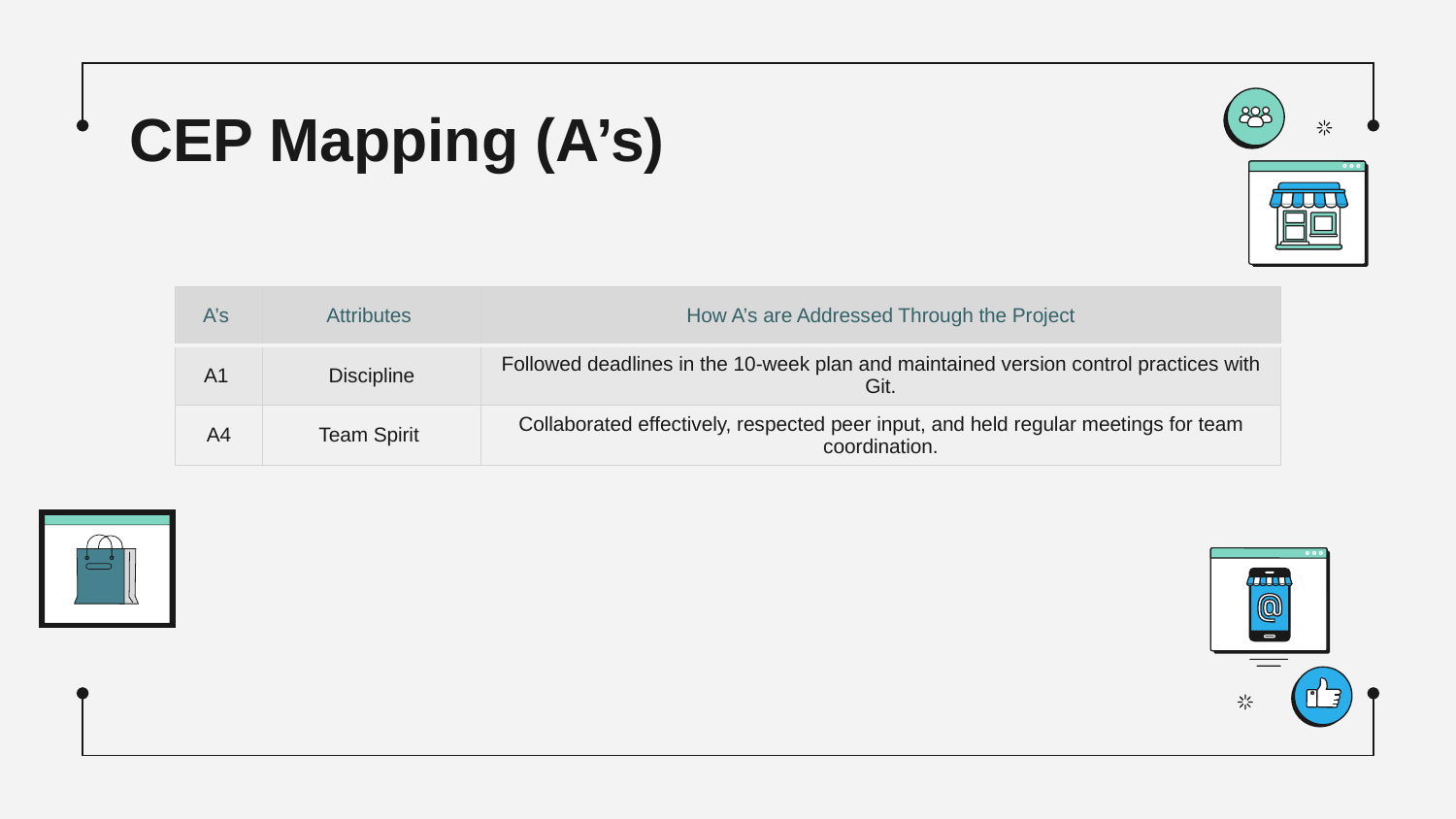

# CEP Mapping (A’s)

| A’s | Attributes | How A’s are Addressed Through the Project |
| --- | --- | --- |
| A1 | Discipline | Followed deadlines in the 10-week plan and maintained version control practices with Git. |
| A4 | Team Spirit | Collaborated effectively, respected peer input, and held regular meetings for team coordination. |